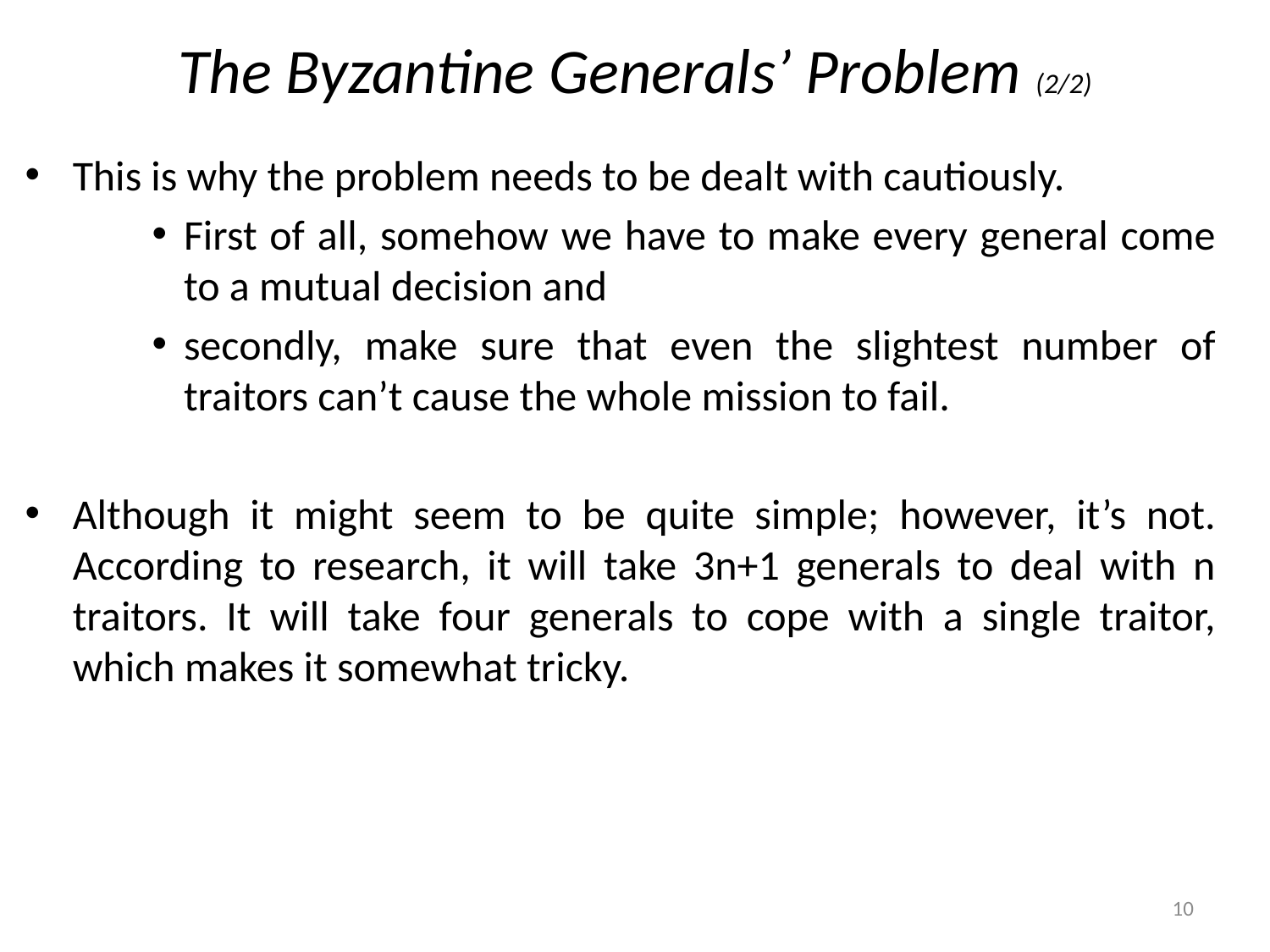

# The Byzantine Generals’ Problem (2/2)
This is why the problem needs to be dealt with cautiously.
First of all, somehow we have to make every general come to a mutual decision and
secondly, make sure that even the slightest number of traitors can’t cause the whole mission to fail.

Although it might seem to be quite simple; however, it’s not. According to research, it will take 3n+1 generals to deal with n traitors. It will take four generals to cope with a single traitor, which makes it somewhat tricky.
10